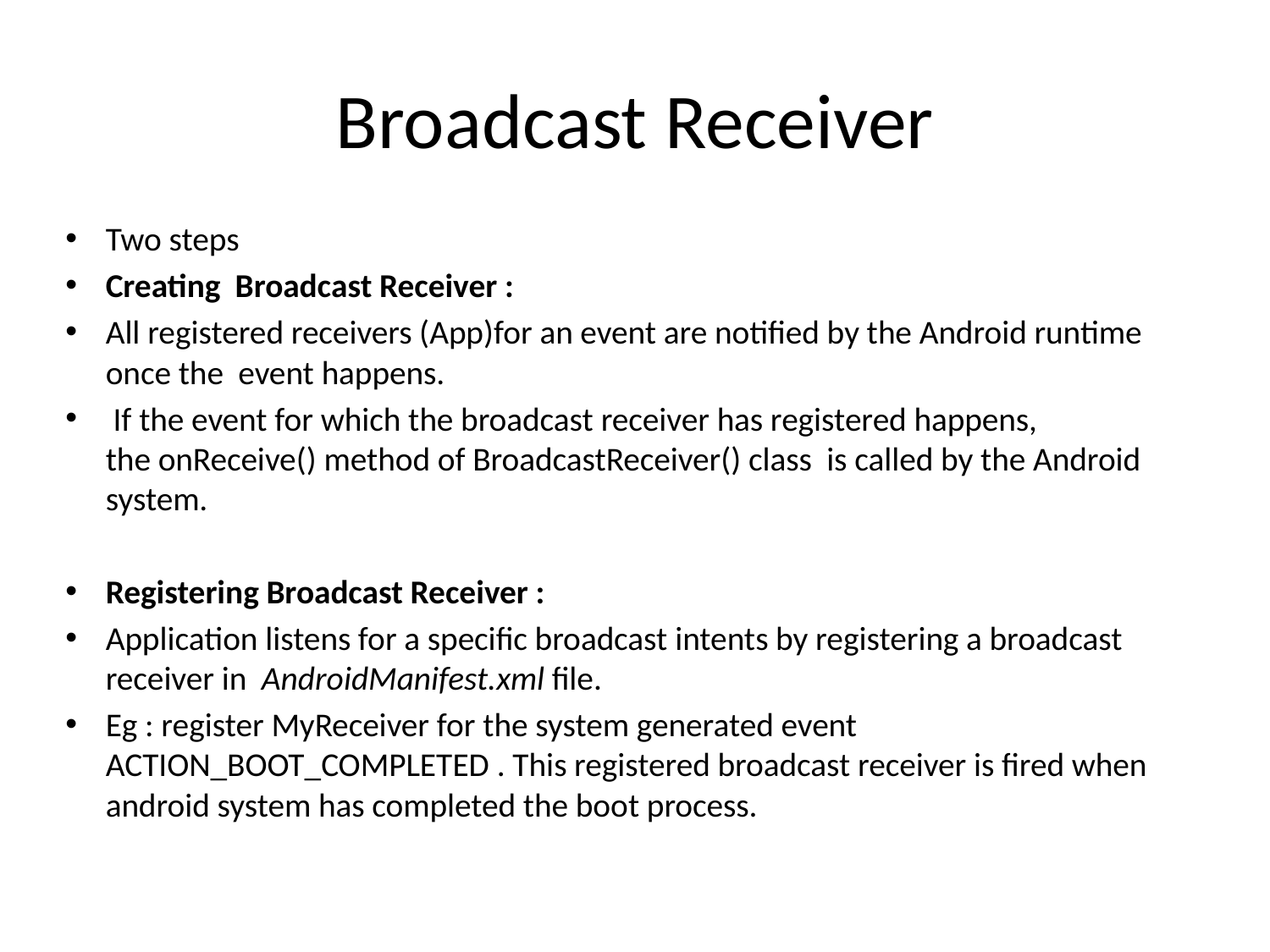

# Broadcast Receiver
Two steps
Creating  Broadcast Receiver :
All registered receivers (App)for an event are notified by the Android runtime once the  event happens.
 If the event for which the broadcast receiver has registered happens, the onReceive() method of BroadcastReceiver() class  is called by the Android system.

Registering Broadcast Receiver :
Application listens for a specific broadcast intents by registering a broadcast receiver in  AndroidManifest.xml file.
Eg : register MyReceiver for the system generated event ACTION_BOOT_COMPLETED . This registered broadcast receiver is fired when  android system has completed the boot process.